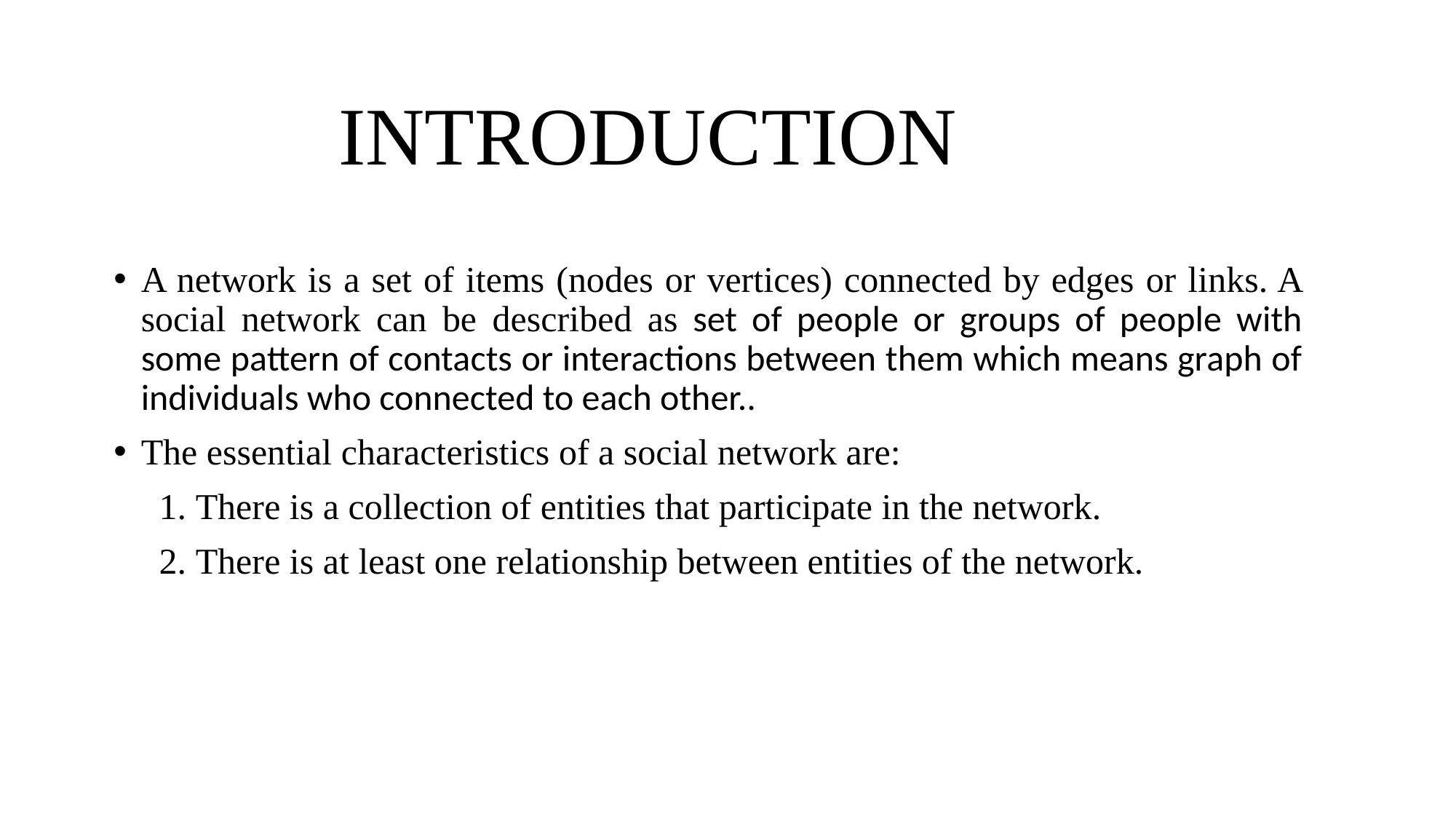

# INTRODUCTION
A network is a set of items (nodes or vertices) connected by edges or links. A social network can be described as set of people or groups of people with some pattern of contacts or interactions between them which means graph of individuals who connected to each other..
The essential characteristics of a social network are:
     1. There is a collection of entities that participate in the network.
     2. There is at least one relationship between entities of the network.